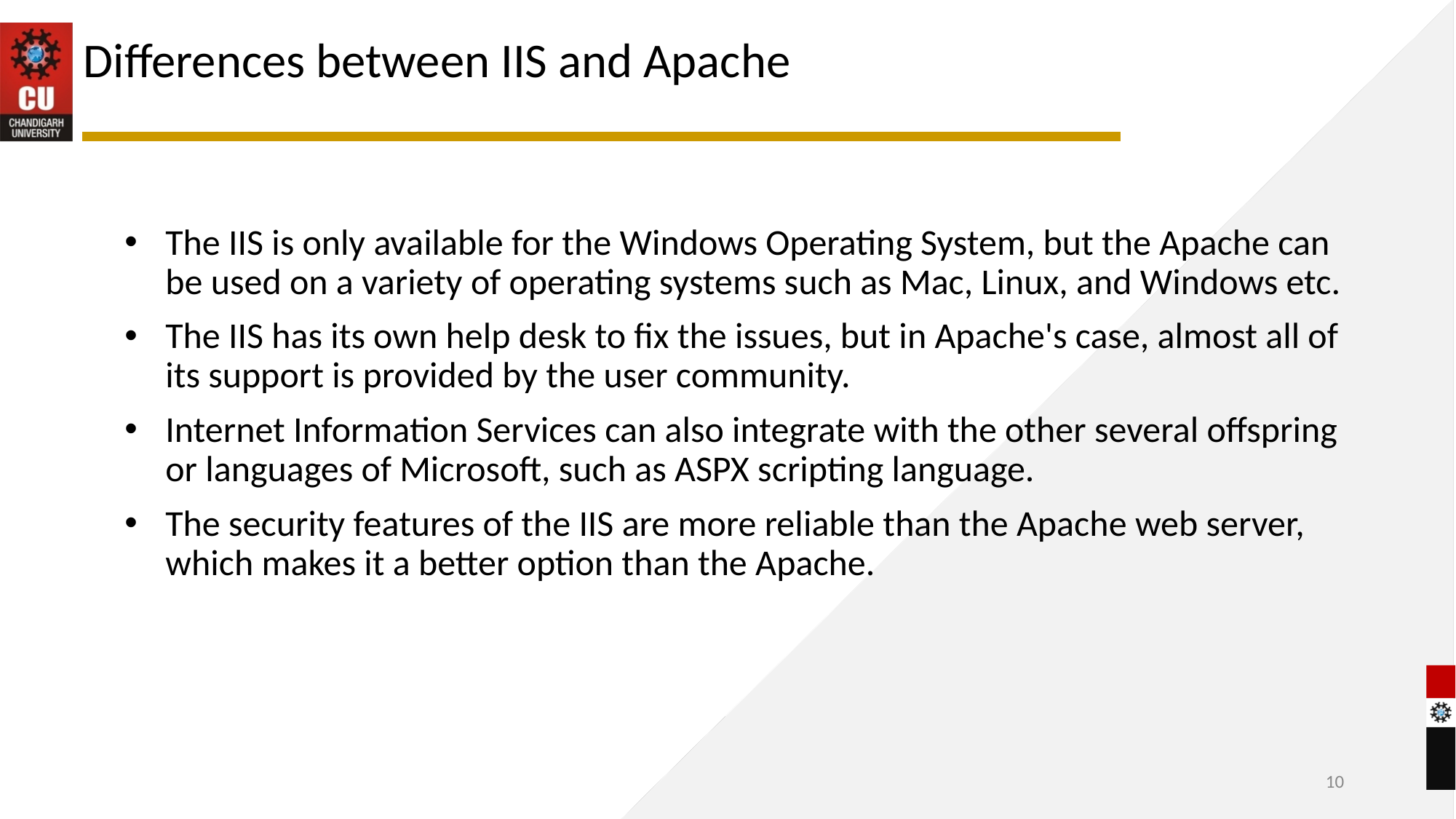

# Differences between IIS and Apache
The IIS is only available for the Windows Operating System, but the Apache can be used on a variety of operating systems such as Mac, Linux, and Windows etc.
The IIS has its own help desk to fix the issues, but in Apache's case, almost all of its support is provided by the user community.
Internet Information Services can also integrate with the other several offspring or languages of Microsoft, such as ASPX scripting language.
The security features of the IIS are more reliable than the Apache web server, which makes it a better option than the Apache.
10